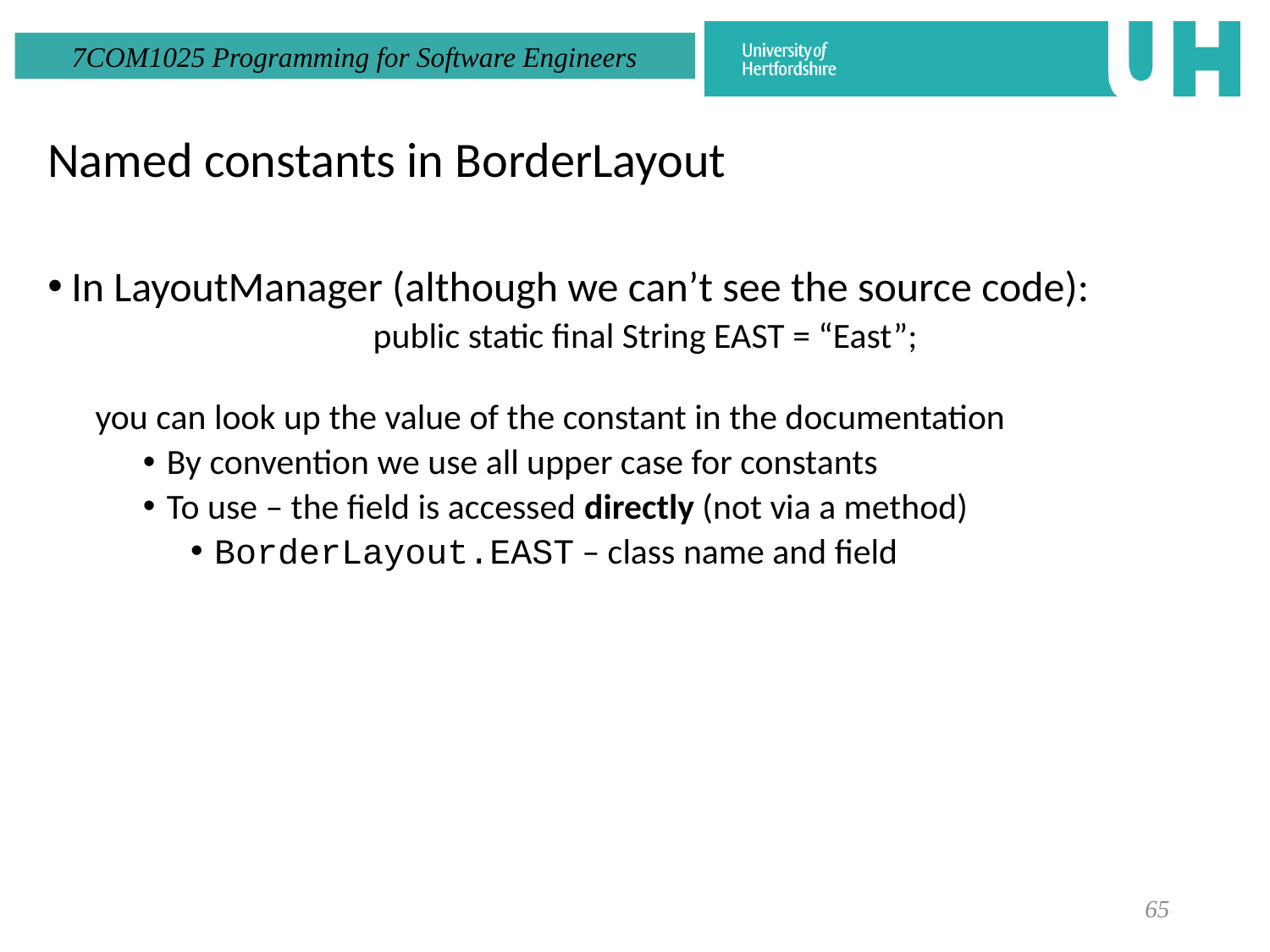

# Named constants in BorderLayout
In LayoutManager (although we can’t see the source code):
			public static final String EAST = “East”;

you can look up the value of the constant in the documentation
By convention we use all upper case for constants
To use – the field is accessed directly (not via a method)
BorderLayout.EAST – class name and field

65